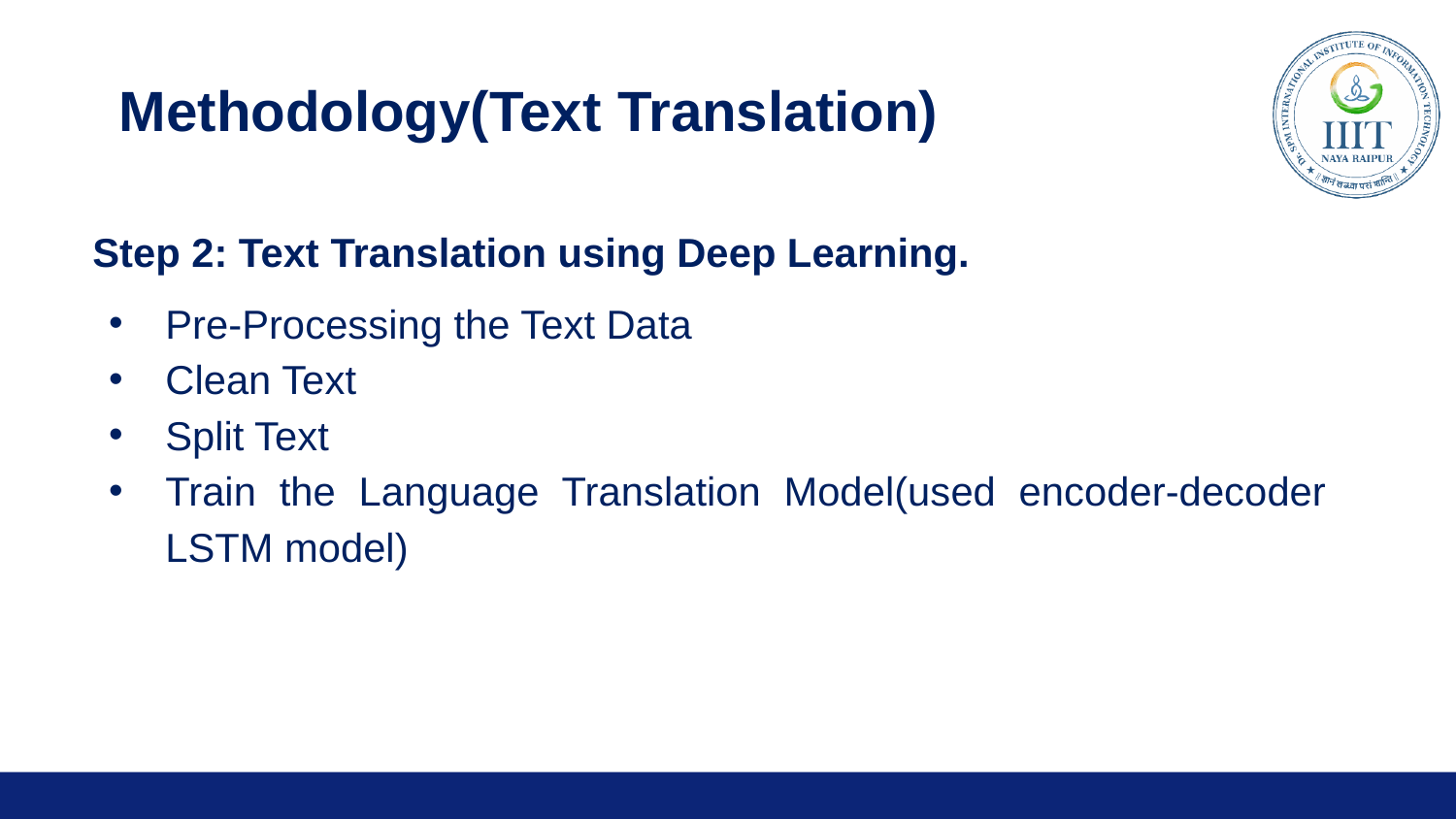

# Methodology(Text Translation)
Step 2: Text Translation using Deep Learning.
Pre-Processing the Text Data
Clean Text
Split Text
Train the Language Translation Model(used encoder-decoder LSTM model)